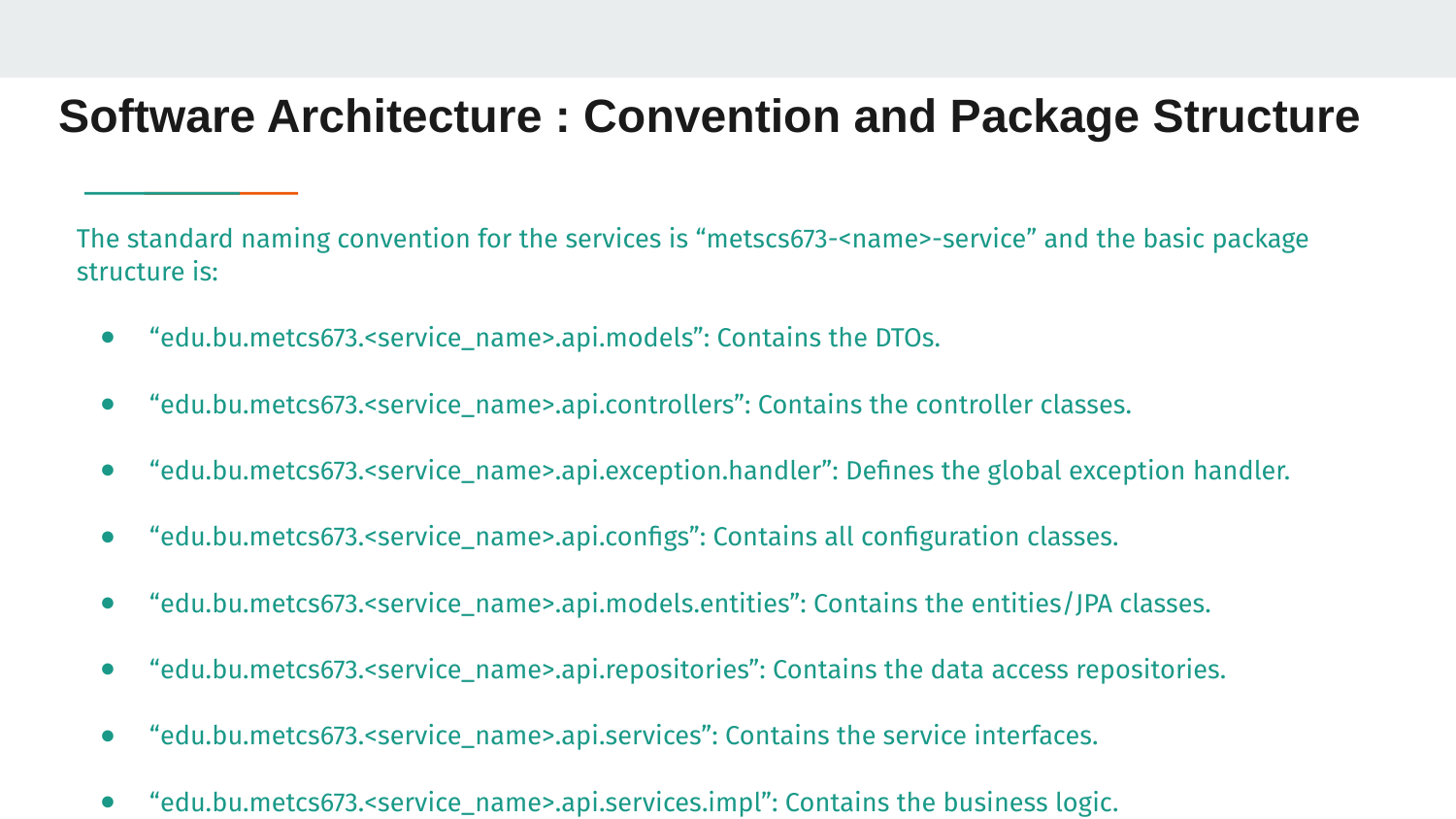

# Software Architecture : Convention and Package Structure
The standard naming convention for the services is “metscs673-<name>-service” and the basic package structure is:

“edu.bu.metcs673.<service_name>.api.models”: Contains the DTOs.

“edu.bu.metcs673.<service_name>.api.controllers”: Contains the controller classes.

“edu.bu.metcs673.<service_name>.api.exception.handler”: Defines the global exception handler.

“edu.bu.metcs673.<service_name>.api.configs”: Contains all configuration classes.

“edu.bu.metcs673.<service_name>.api.models.entities”: Contains the entities/JPA classes.

“edu.bu.metcs673.<service_name>.api.repositories”: Contains the data access repositories.

“edu.bu.metcs673.<service_name>.api.services”: Contains the service interfaces.

“edu.bu.metcs673.<service_name>.api.services.impl”: Contains the business logic.